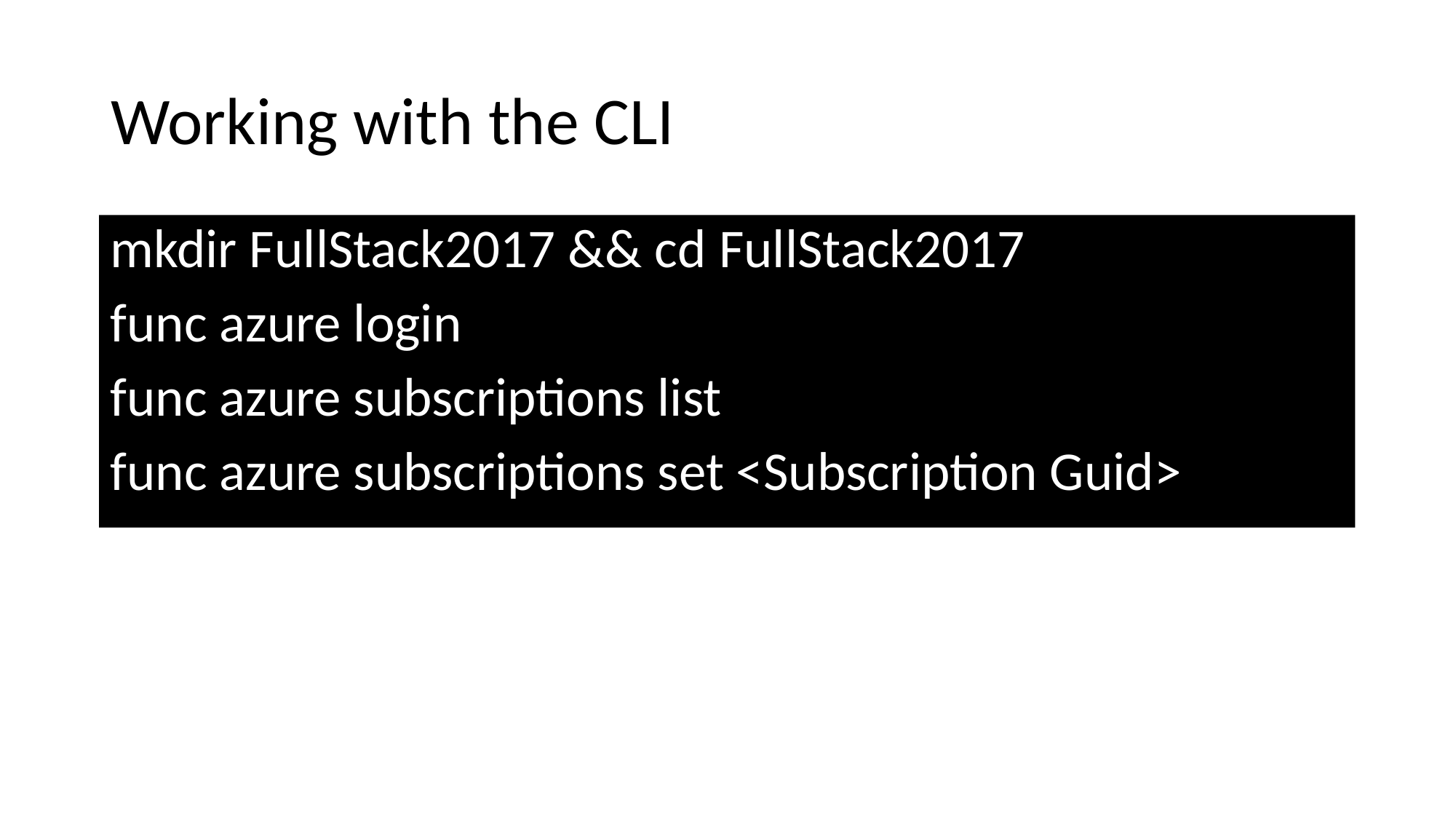

# Working with the CLI
mkdir FullStack2017 && cd FullStack2017
func azure login
func azure subscriptions list
func azure subscriptions set <Subscription Guid>